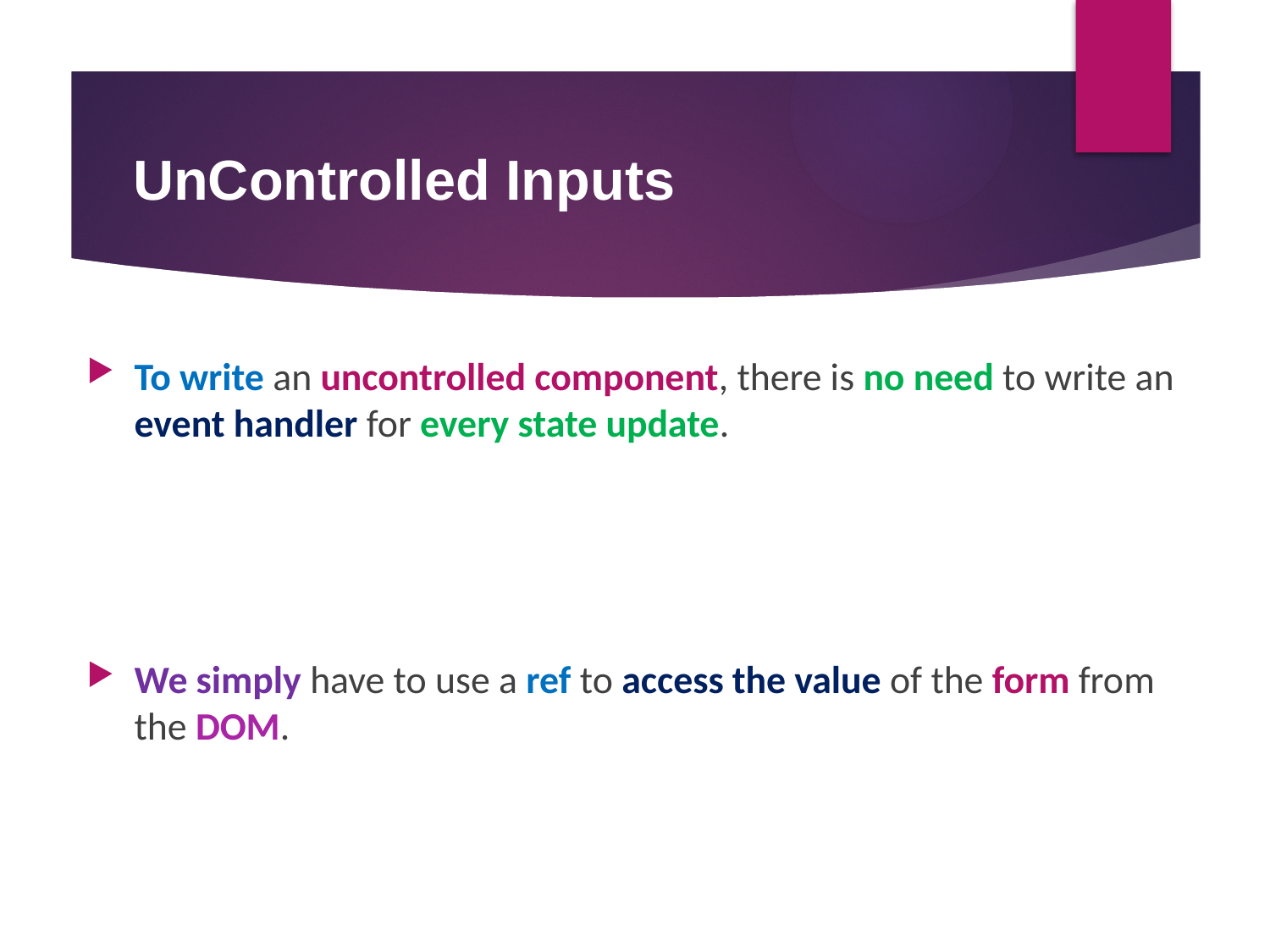

UnControlled Inputs
To write an uncontrolled component, there is no need to write an event handler for every state update.

We simply have to use a ref to access the value of the form from the DOM.